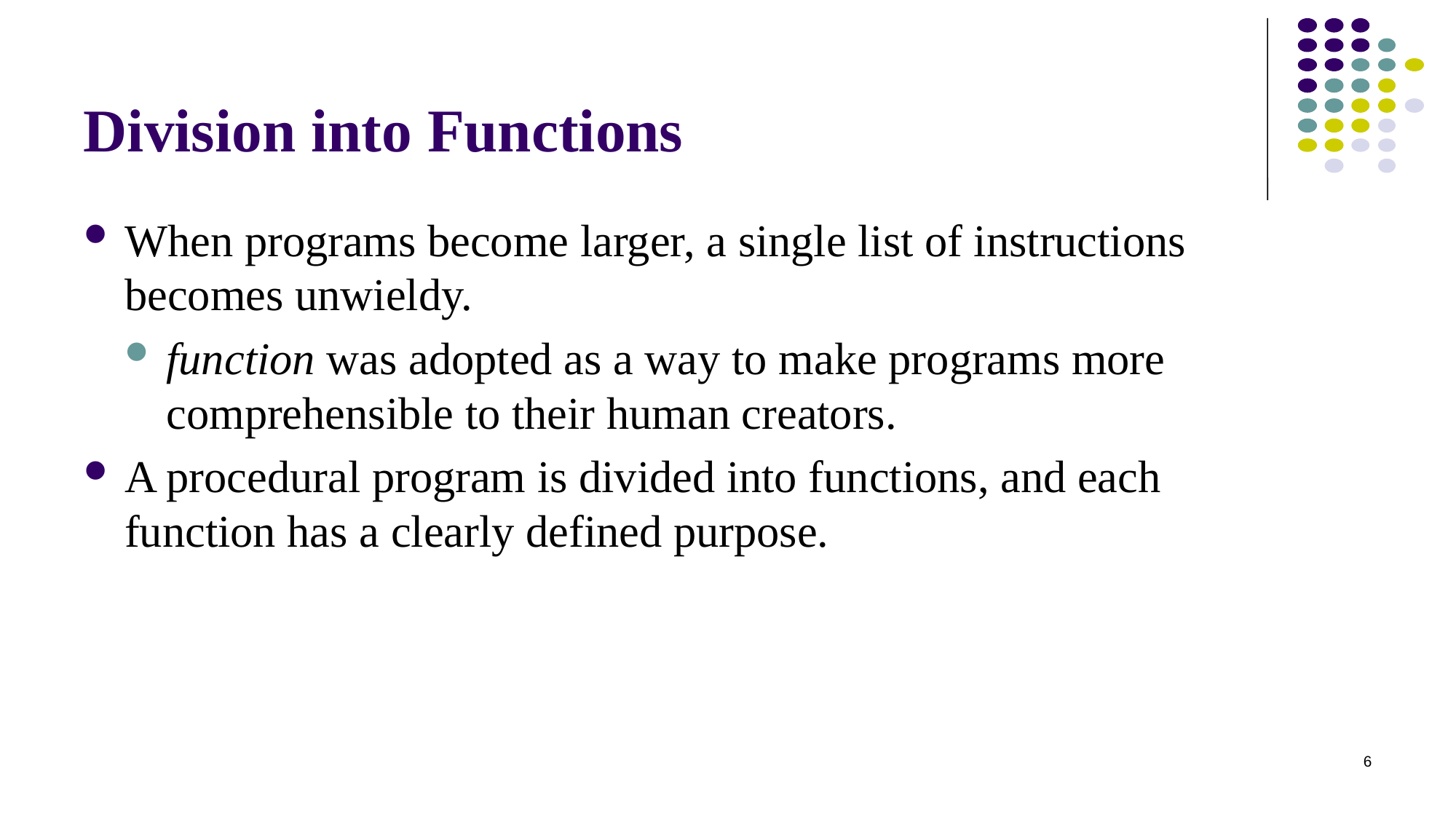

# Division into Functions
When programs become larger, a single list of instructions becomes unwieldy.
function was adopted as a way to make programs more comprehensible to their human creators.
A procedural program is divided into functions, and each function has a clearly defined purpose.
6